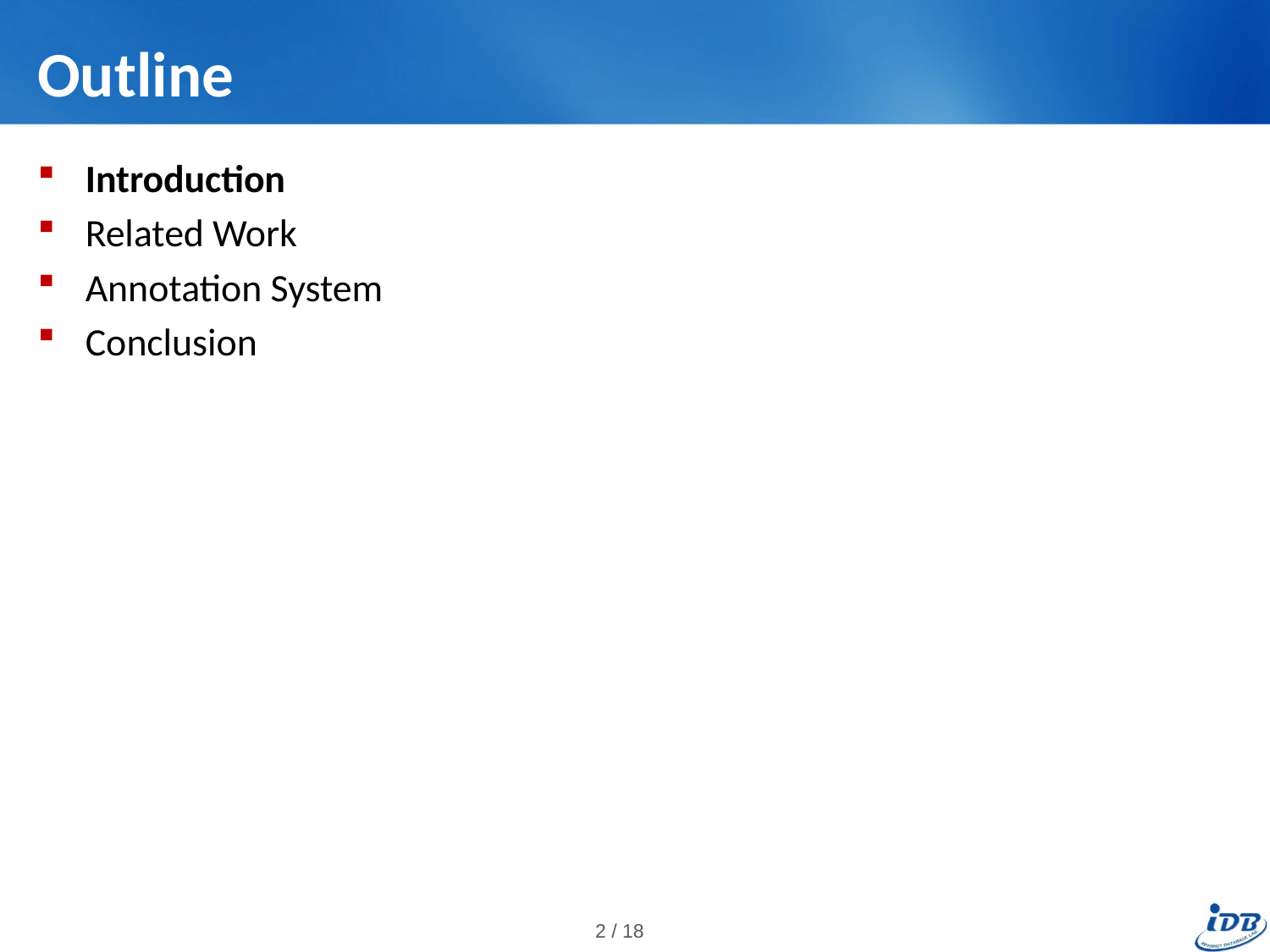

# Outline
Introduction
Related Work
Annotation System
Conclusion